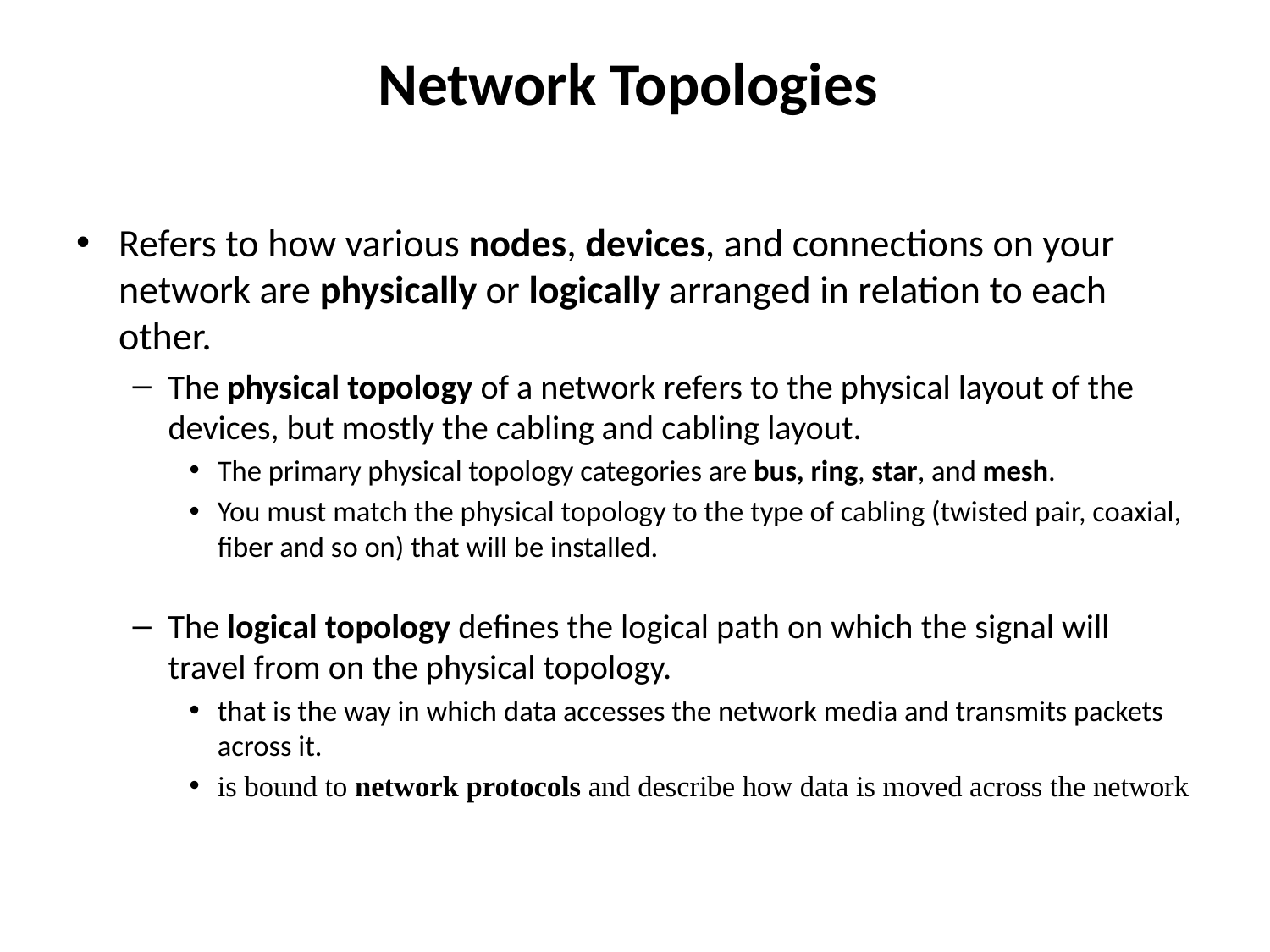

# Network Topologies
Refers to how various nodes, devices, and connections on your network are physically or logically arranged in relation to each other.
The physical topology of a network refers to the physical layout of the devices, but mostly the cabling and cabling layout.
The primary physical topology categories are bus, ring, star, and mesh.
You must match the physical topology to the type of cabling (twisted pair, coaxial, fiber and so on) that will be installed.
The logical topology defines the logical path on which the signal will travel from on the physical topology.
that is the way in which data accesses the network media and transmits packets across it.
is bound to network protocols and describe how data is moved across the network